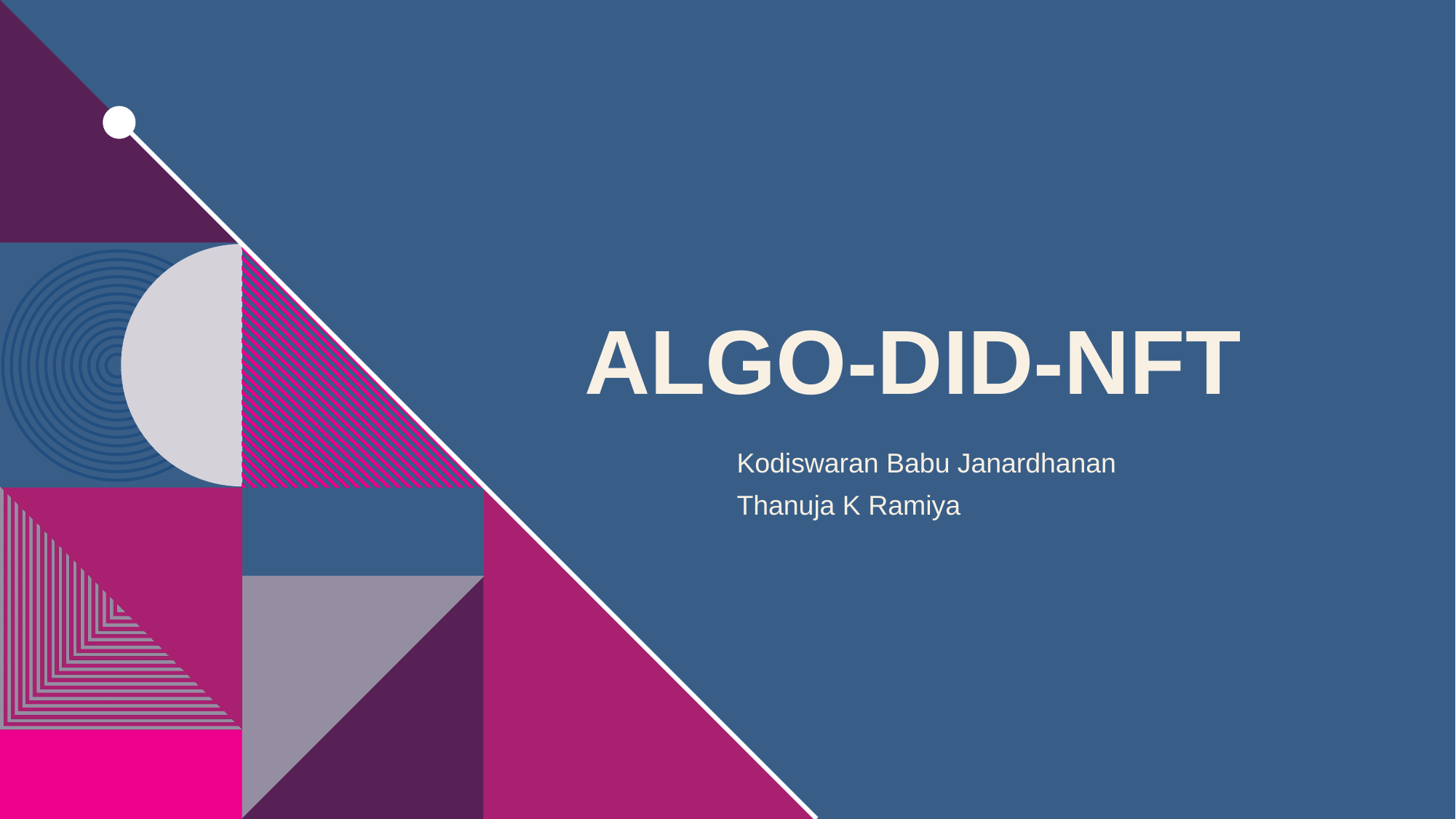

# Algo-did-NFT
Kodiswaran Babu Janardhanan
Thanuja K Ramiya